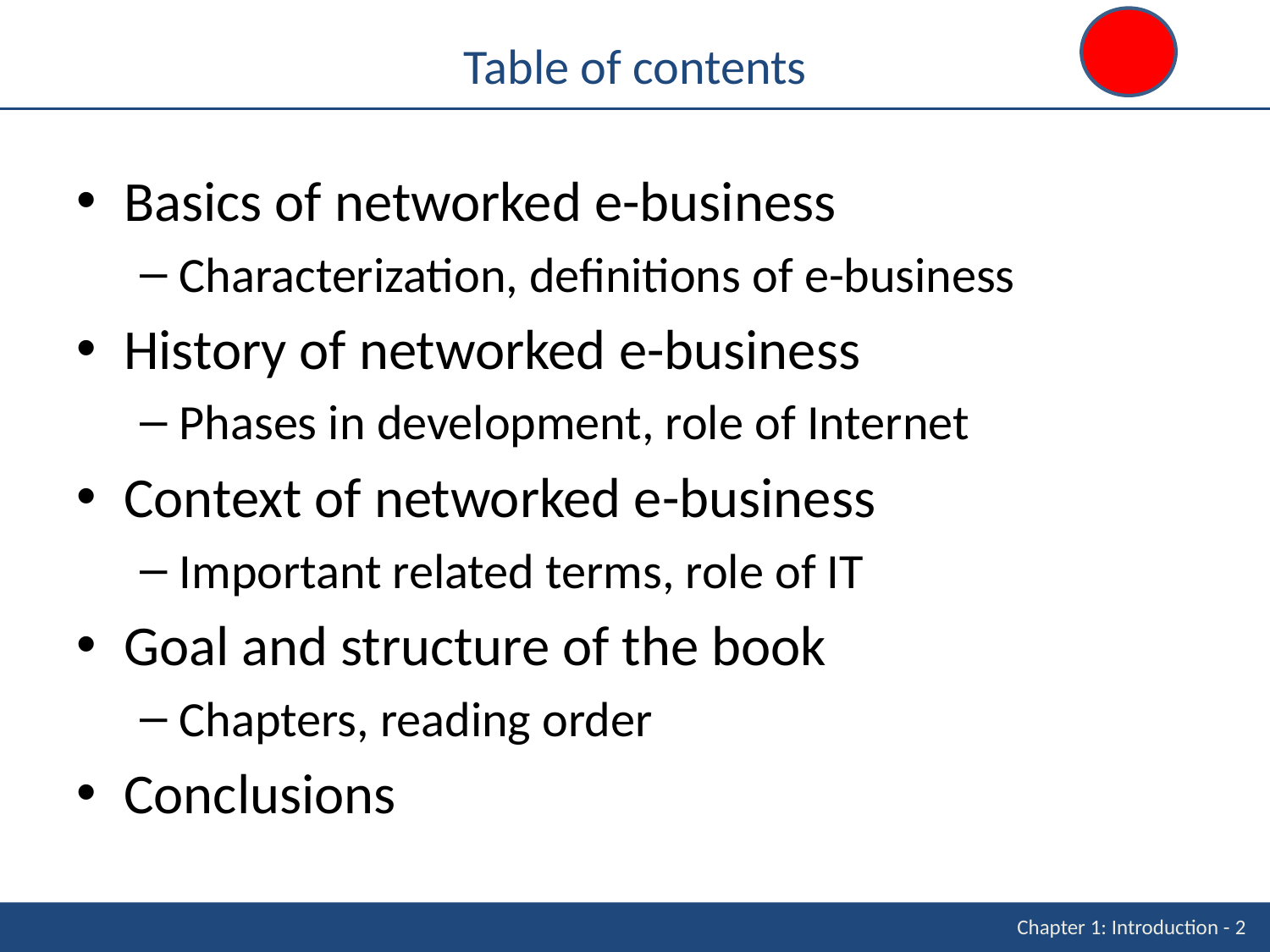

# Table of contents
Basics of networked e-business
Characterization, definitions of e-business
History of networked e-business
Phases in development, role of Internet
Context of networked e-business
Important related terms, role of IT
Goal and structure of the book
Chapters, reading order
Conclusions

Chapter 1: Introduction - 2